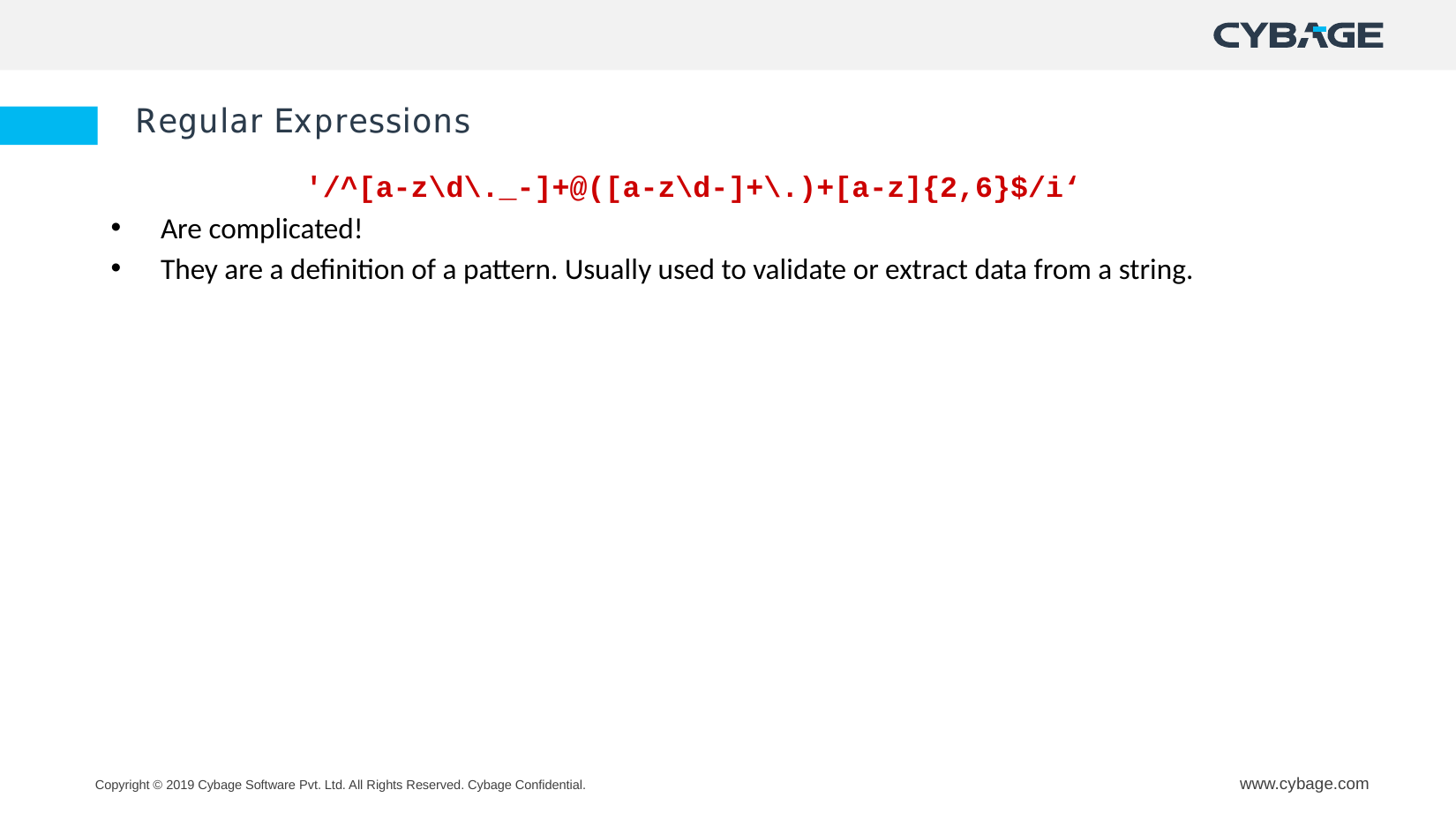

# Regular Expressions

'/^[a-z\d\._-]+@([a-z\d-]+\.)+[a-z]{2,6}$/i‘
Are complicated!
They are a definition of a pattern. Usually used to validate or extract data from a string.